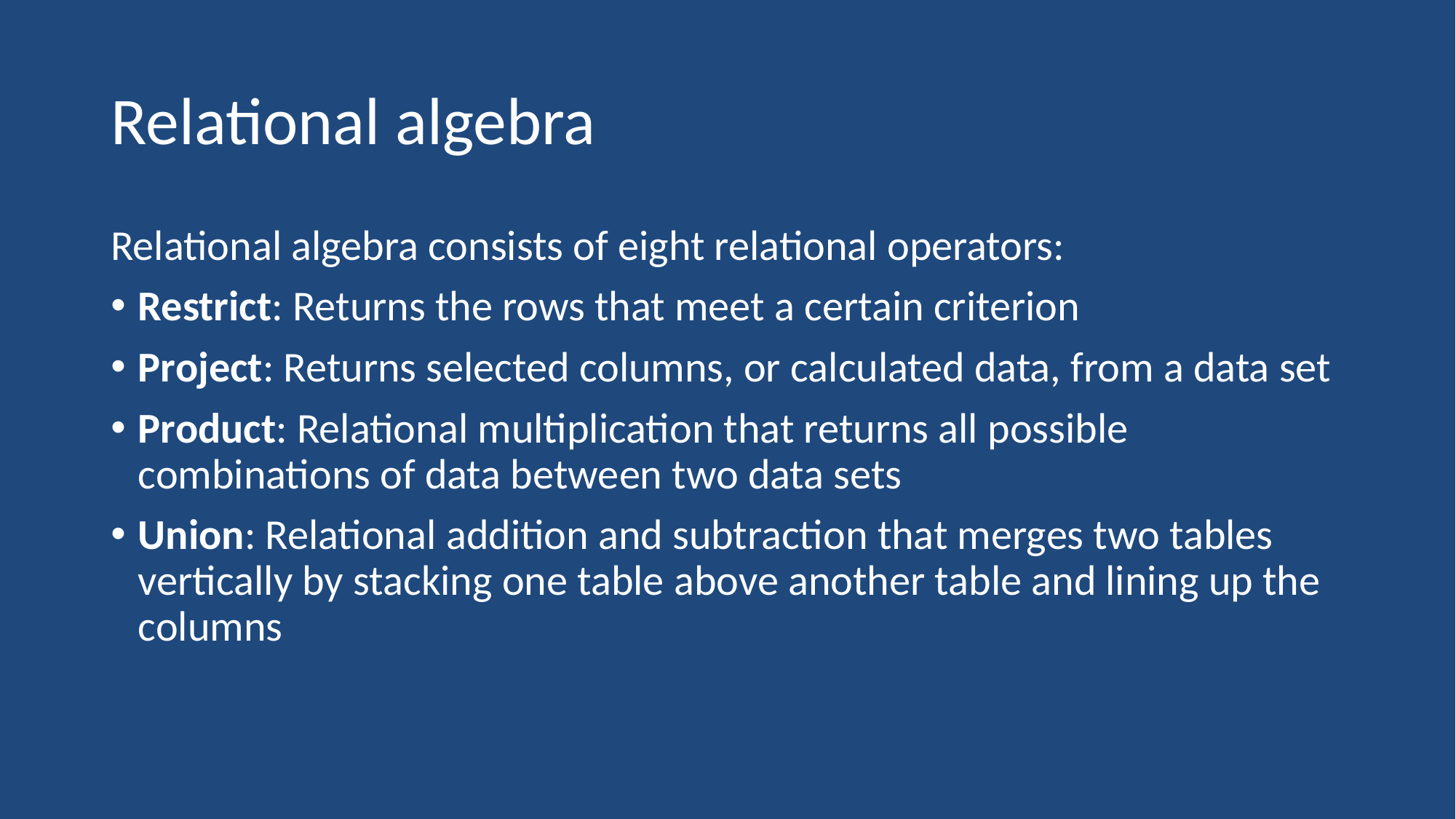

# Relational algebra
Relational algebra consists of eight relational operators:
Restrict: Returns the rows that meet a certain criterion
Project: Returns selected columns, or calculated data, from a data set
Product: Relational multiplication that returns all possible combinations of data between two data sets
Union: Relational addition and subtraction that merges two tables vertically by stacking one table above another table and lining up the columns